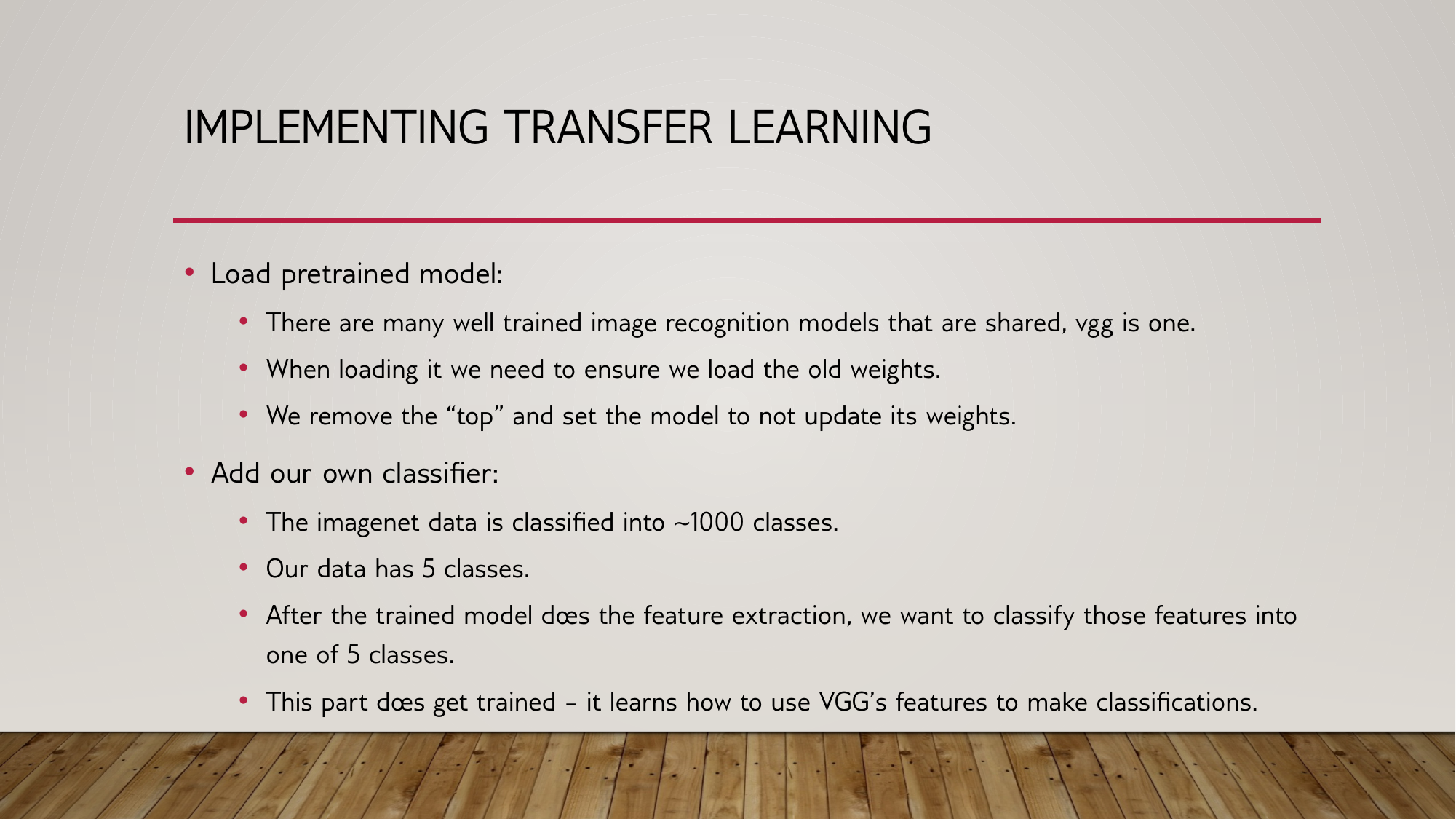

# Implementing Transfer Learning
Load pretrained model:
There are many well trained image recognition models that are shared, vgg is one.
When loading it we need to ensure we load the old weights.
We remove the “top” and set the model to not update its weights.
Add our own classifier:
The imagenet data is classified into ~1000 classes.
Our data has 5 classes.
After the trained model does the feature extraction, we want to classify those features into one of 5 classes.
This part does get trained – it learns how to use VGG’s features to make classifications.